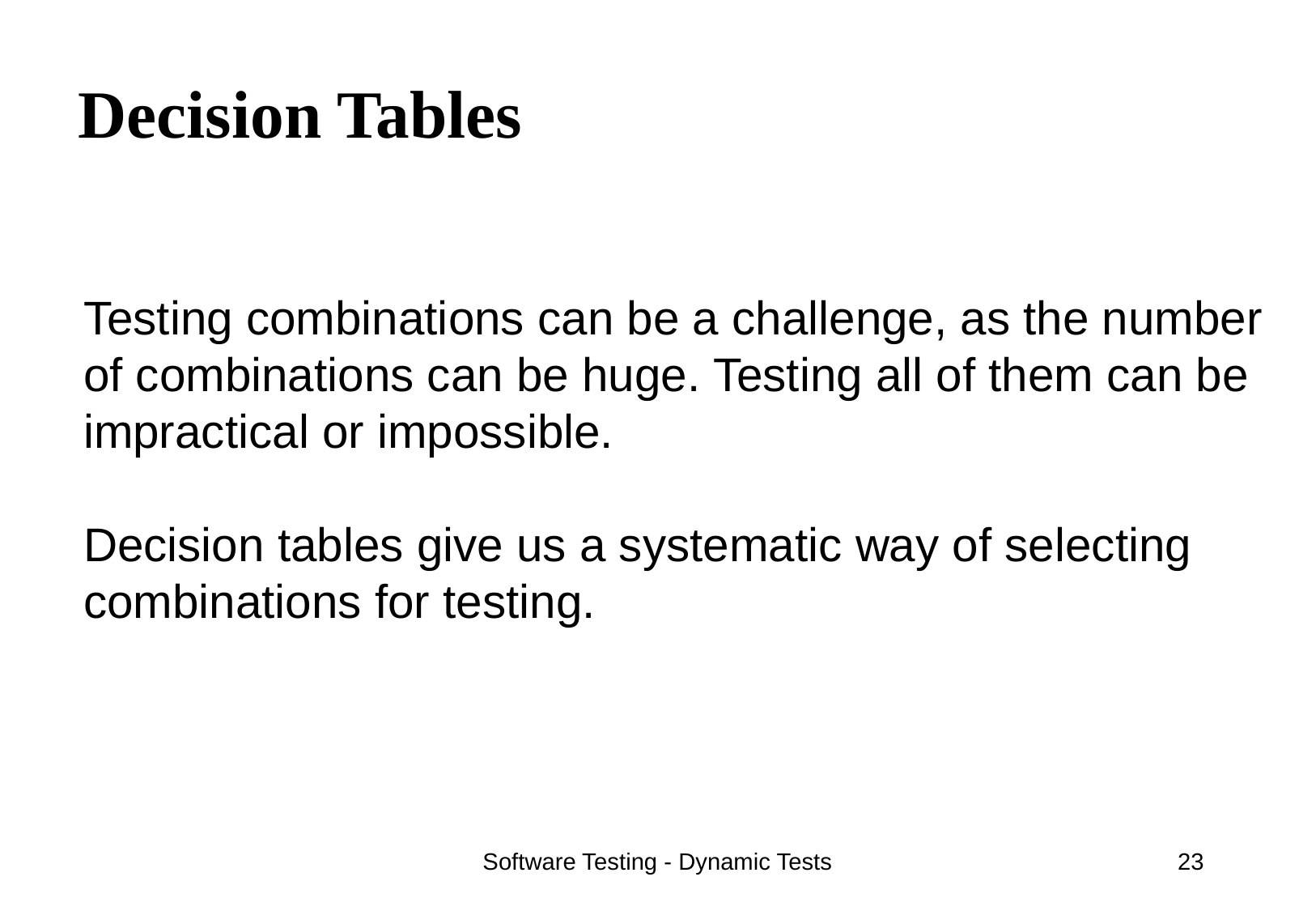

# Decision Tables
Testing combinations can be a challenge, as the number
of combinations can be huge. Testing all of them can be
impractical or impossible.

Decision tables give us a systematic way of selecting
combinations for testing.
Software Testing - Dynamic Tests
23